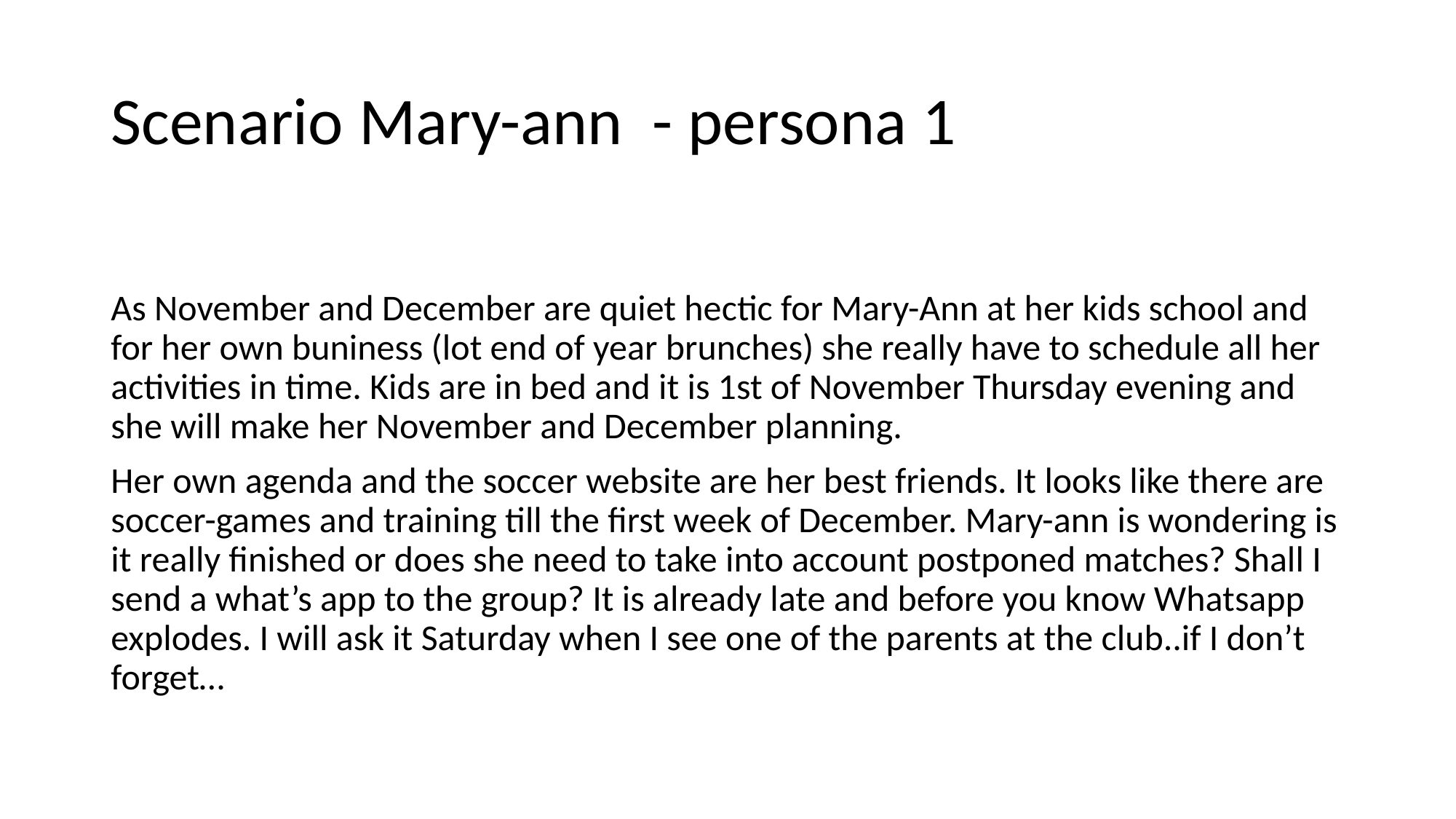

# Scenario Mary-ann  - persona 1

As November and December are quiet hectic for Mary-Ann at her kids school and for her own buniness (lot end of year brunches) she really have to schedule all her activities in time. Kids are in bed and it is 1st of November Thursday evening and she will make her November and December planning.
Her own agenda and the soccer website are her best friends. It looks like there are soccer-games and training till the first week of December. Mary-ann is wondering is it really finished or does she need to take into account postponed matches? Shall I send a what’s app to the group? It is already late and before you know Whatsapp explodes. I will ask it Saturday when I see one of the parents at the club..if I don’t forget…